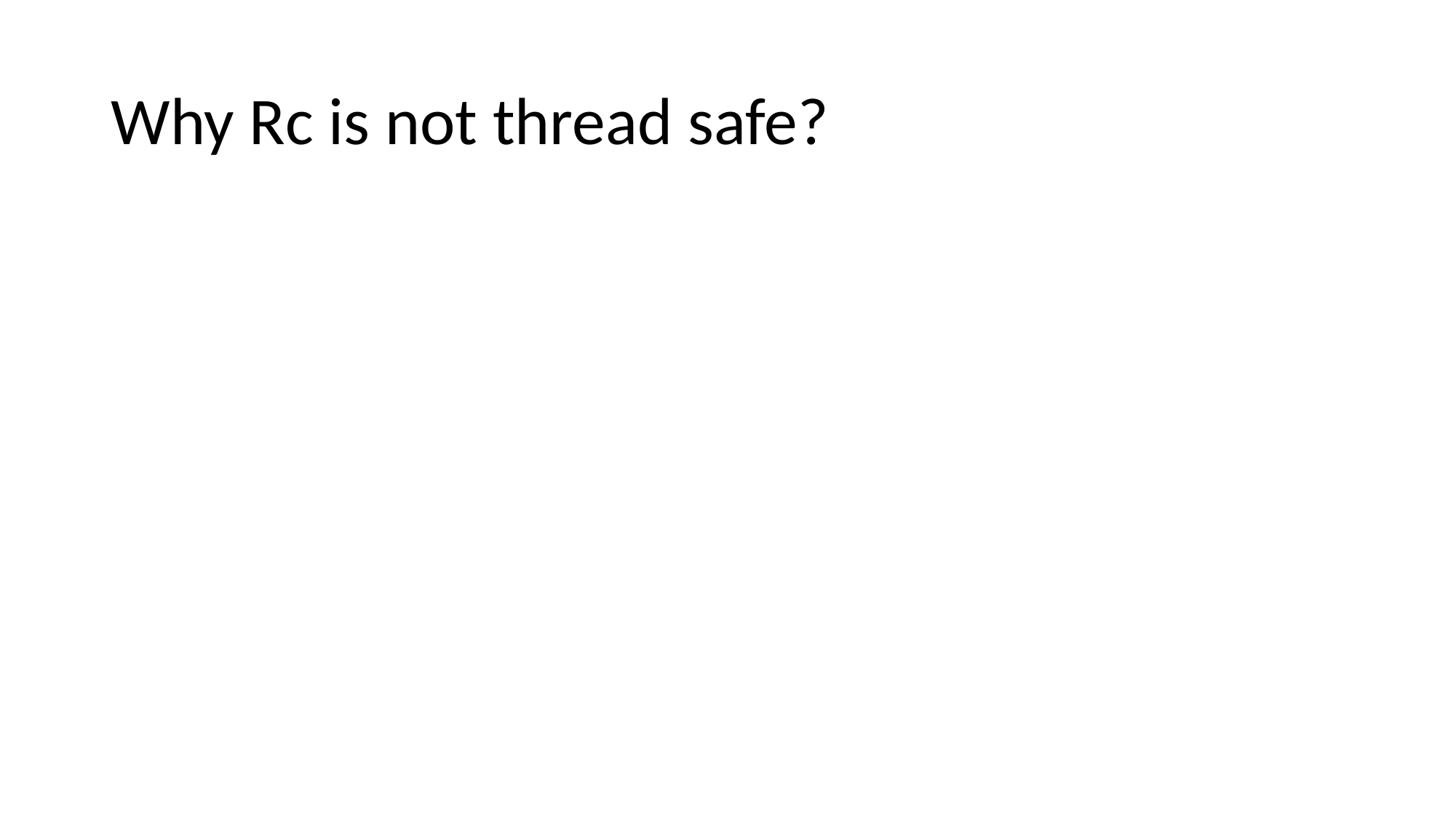

# Why Rc is not thread safe?